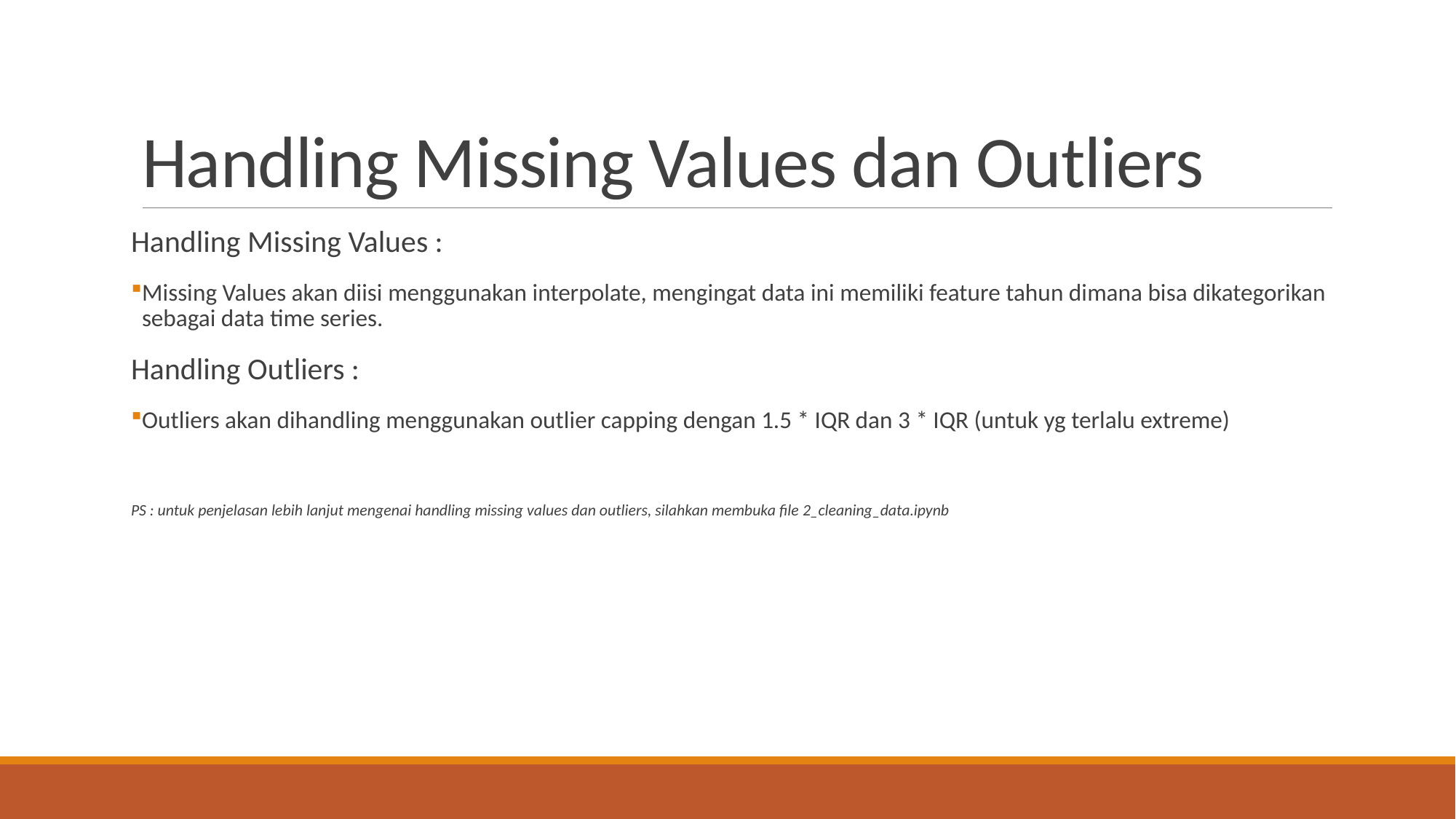

# Handling Missing Values dan Outliers
Handling Missing Values :
Missing Values akan diisi menggunakan interpolate, mengingat data ini memiliki feature tahun dimana bisa dikategorikan sebagai data time series.
Handling Outliers :
Outliers akan dihandling menggunakan outlier capping dengan 1.5 * IQR dan 3 * IQR (untuk yg terlalu extreme)

PS : untuk penjelasan lebih lanjut mengenai handling missing values dan outliers, silahkan membuka file 2_cleaning_data.ipynb